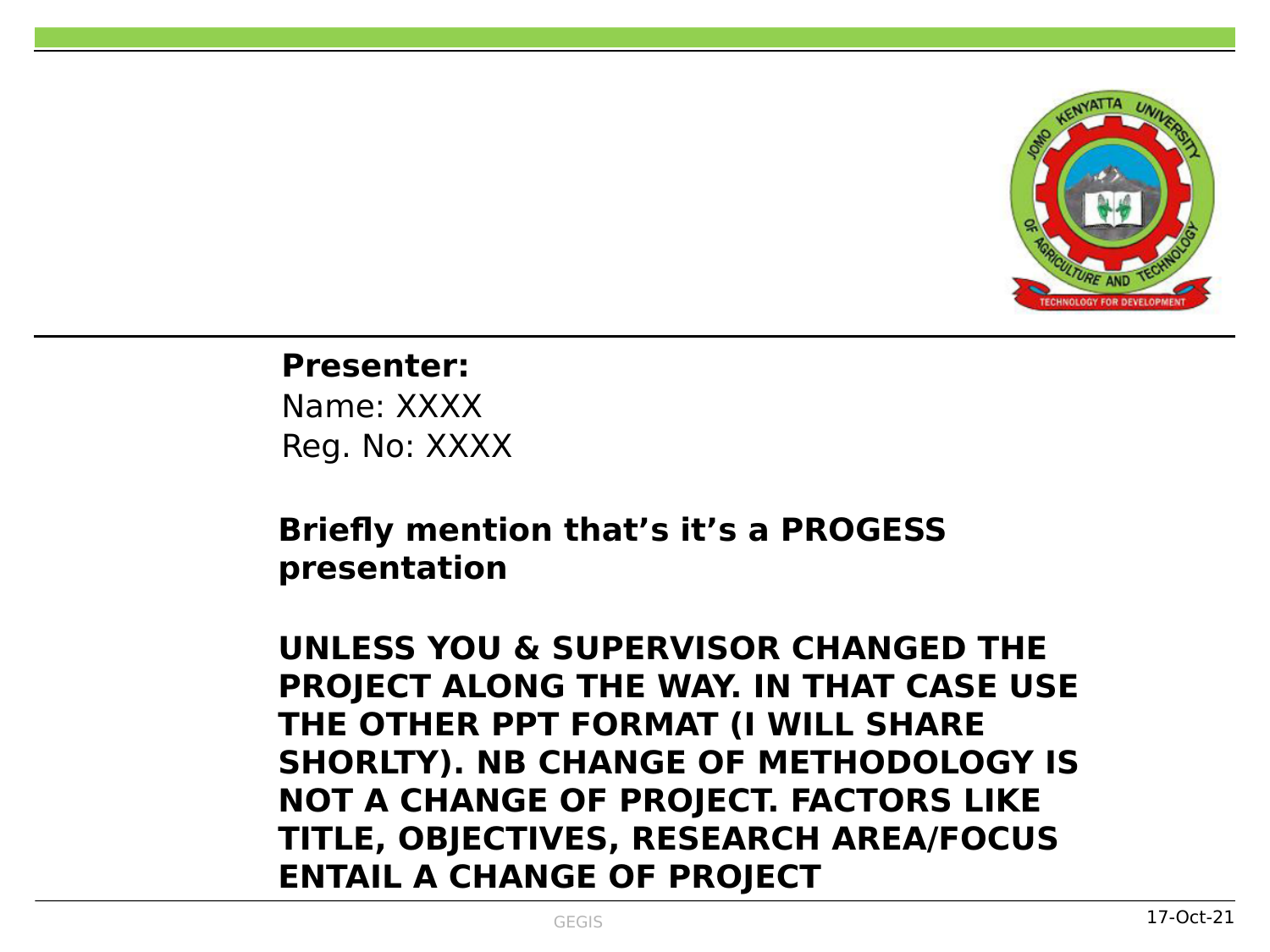

#
……… @ JKUAT GEGIS
Presenter:
Name: XXXX
Reg. No: XXXX
Briefly mention that’s it’s a PROGESS presentation

UNLESS YOU & SUPERVISOR CHANGED THE PROJECT ALONG THE WAY. IN THAT CASE USE THE OTHER PPT FORMAT (I WILL SHARE SHORLTY). NB CHANGE OF METHODOLOGY IS NOT A CHANGE OF PROJECT. FACTORS LIKE TITLE, OBJECTIVES, RESEARCH AREA/FOCUS ENTAIL A CHANGE OF PROJECT